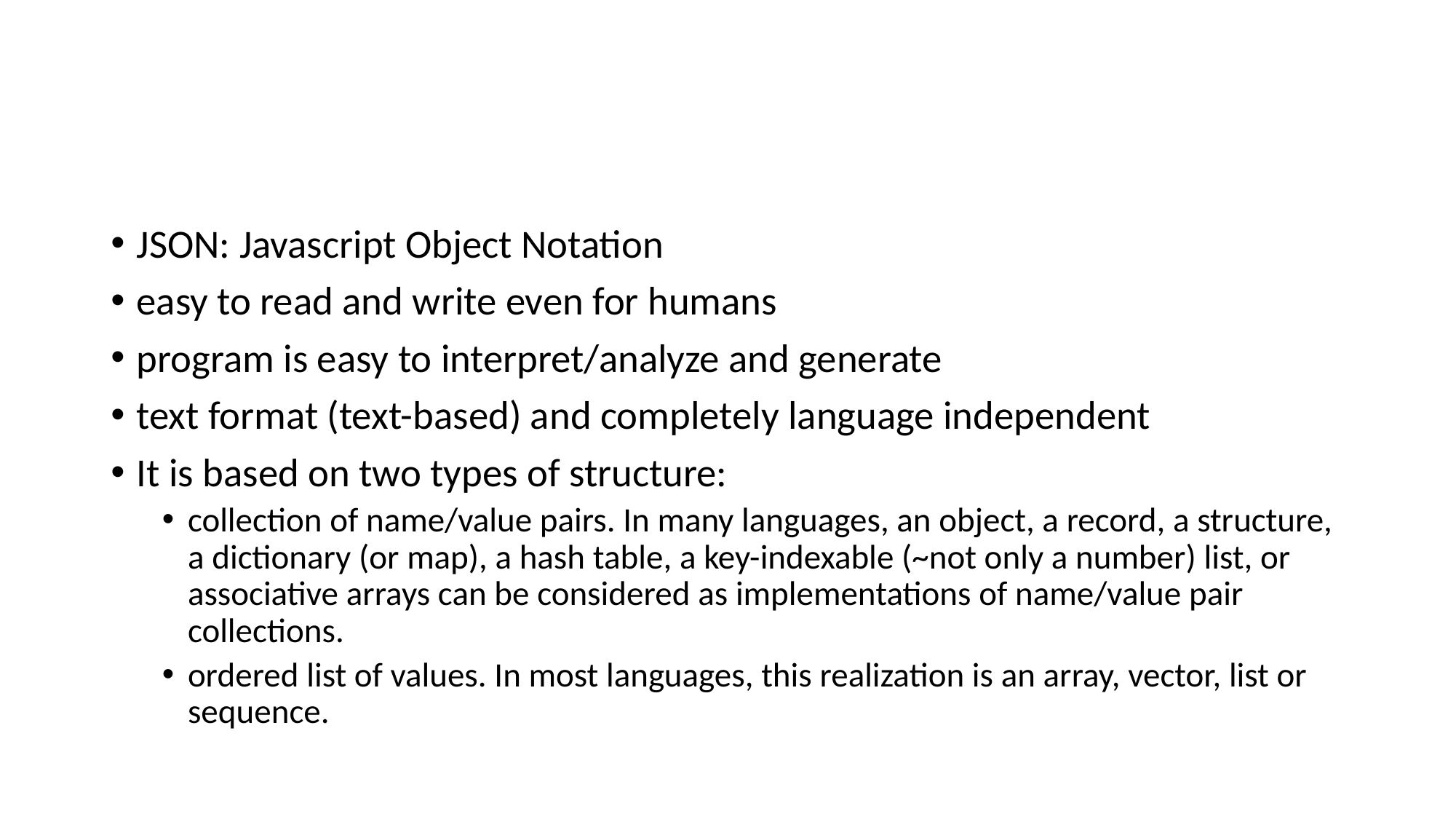

#
JSON: Javascript Object Notation
easy to read and write even for humans
program is easy to interpret/analyze and generate
text format (text-based) and completely language independent
It is based on two types of structure:
collection of name/value pairs. In many languages, an object, a record, a structure, a dictionary (or map), a hash table, a key-indexable (~not only a number) list, or associative arrays can be considered as implementations of name/value pair collections.
ordered list of values. In most languages, this realization is an array, vector, list or sequence.